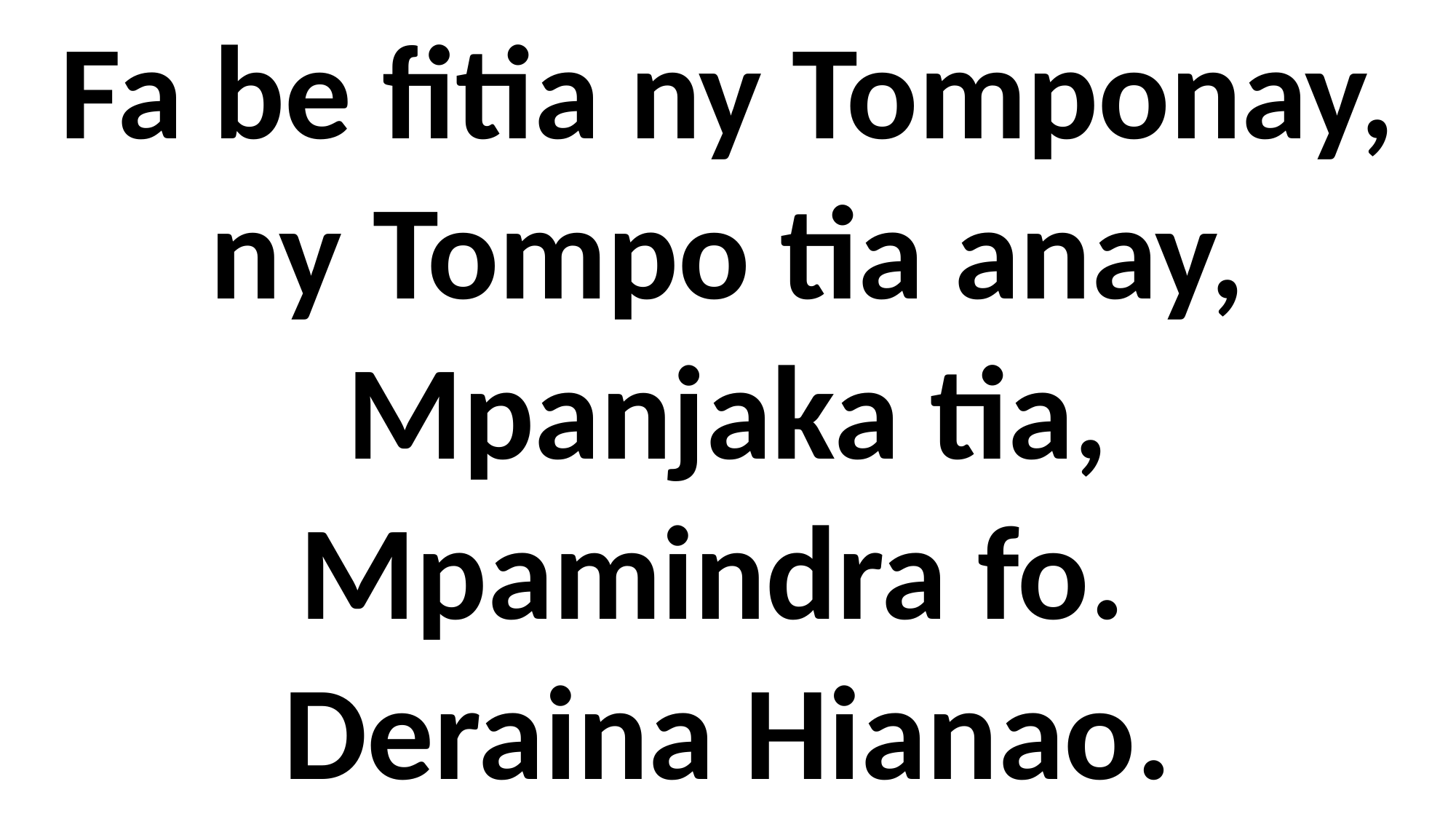

Fa be fitia ny Tomponay, ny Tompo tia anay, Mpanjaka tia, Mpamindra fo.
Deraina Hianao.